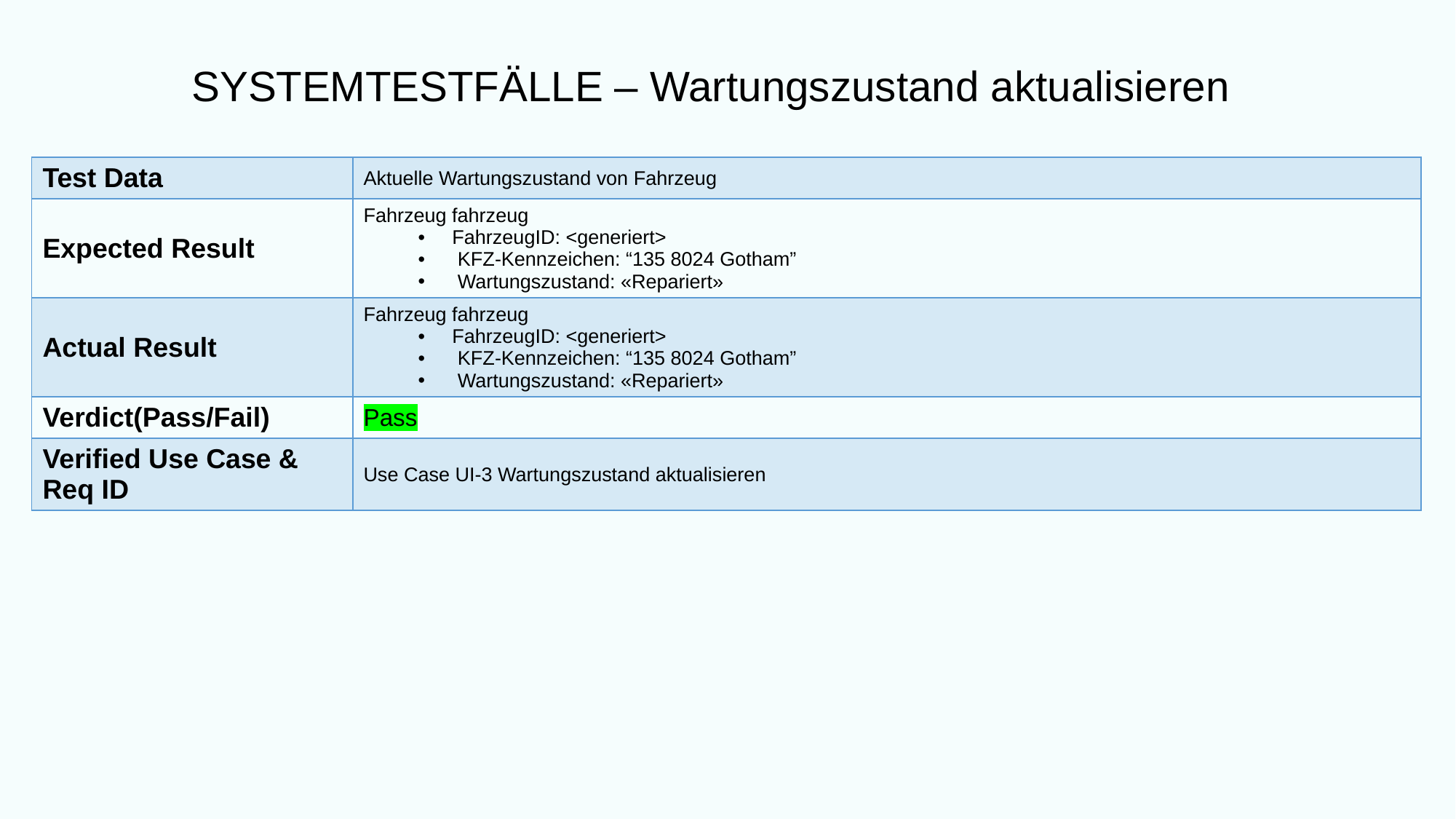

# SYSTEMTESTFÄLLE – Wartungszustand aktualisieren
| Test Data | Aktuelle Wartungszustand von Fahrzeug |
| --- | --- |
| Expected Result | Fahrzeug fahrzeug FahrzeugID: <generiert> KFZ-Kennzeichen: “135 8024 Gotham” Wartungszustand: «Repariert» |
| Actual Result | Fahrzeug fahrzeug FahrzeugID: <generiert> KFZ-Kennzeichen: “135 8024 Gotham” Wartungszustand: «Repariert» |
| Verdict(Pass/Fail) | Pass |
| Verified Use Case & Req ID | Use Case UI-3 Wartungszustand aktualisieren |